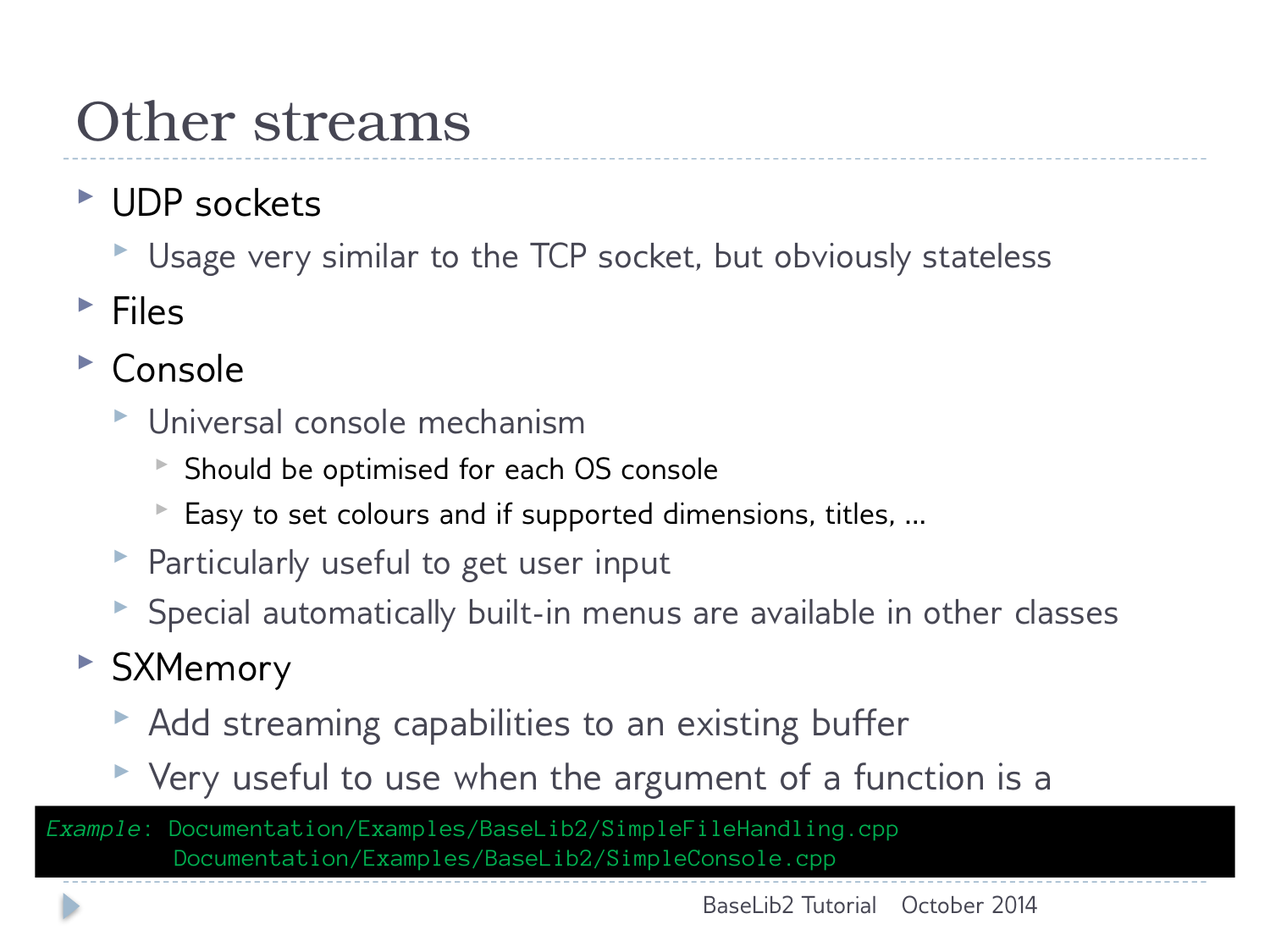

# Other streams
UDP sockets
Usage very similar to the TCP socket, but obviously stateless
Files
Console
Universal console mechanism
Should be optimised for each OS console
Easy to set colours and if supported dimensions, titles, ...
Particularly useful to get user input
Special automatically built-in menus are available in other classes
SXMemory
Add streaming capabilities to an existing buffer
Very useful to use when the argument of a function is a streamable and we only have an anonymous buffer

Example: Documentation/Examples/BaseLib2/SimpleFileHandling.cpp
	Documentation/Examples/BaseLib2/SimpleConsole.cpp
BaseLib2 Tutorial
October 2014